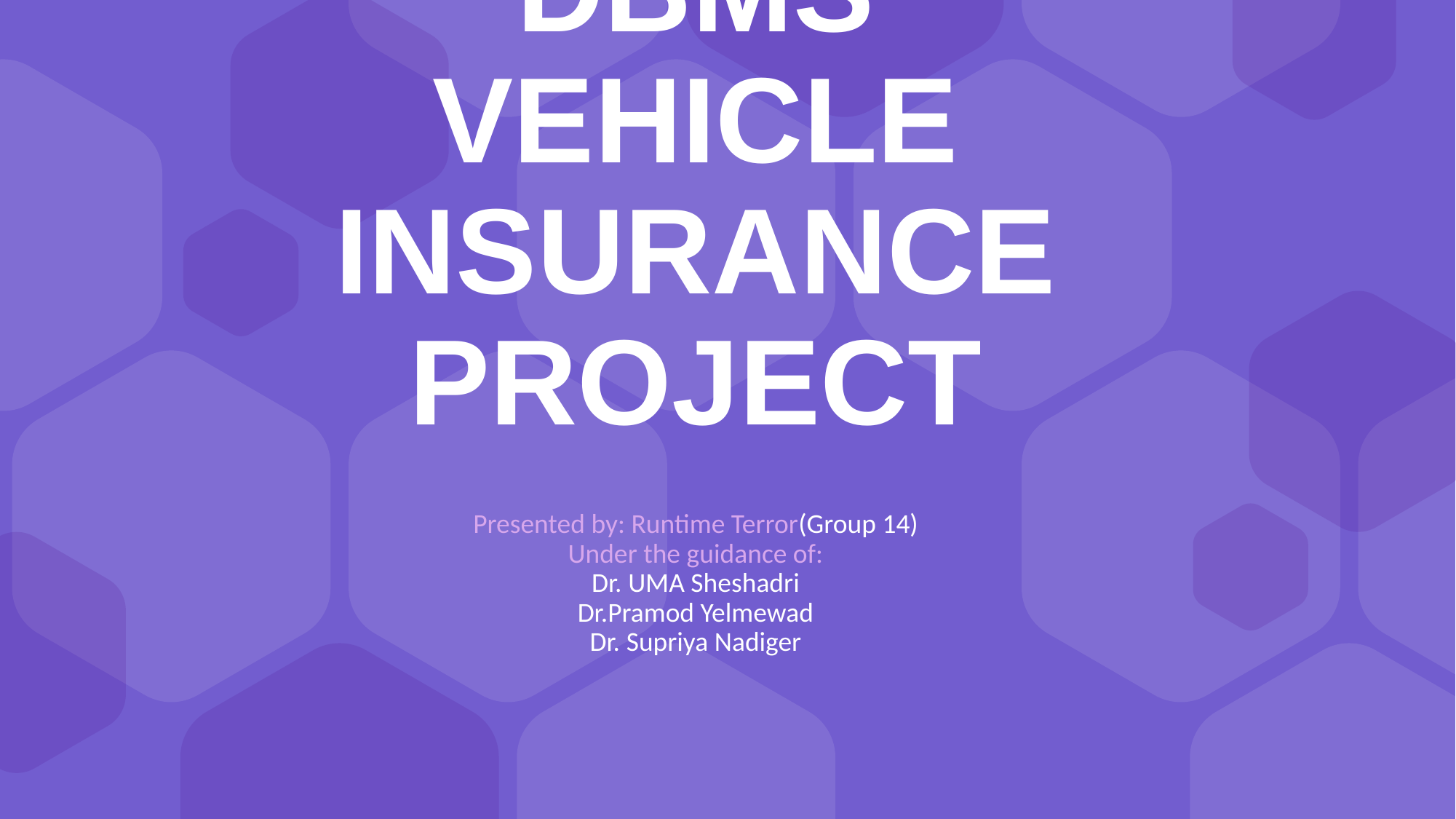

# DBMS VEHICLE INSURANCE PROJECT Presented by: Runtime Terror(Group 14) Under the guidance of: Dr. UMA Sheshadri Dr.Pramod Yelmewad Dr. Supriya Nadiger